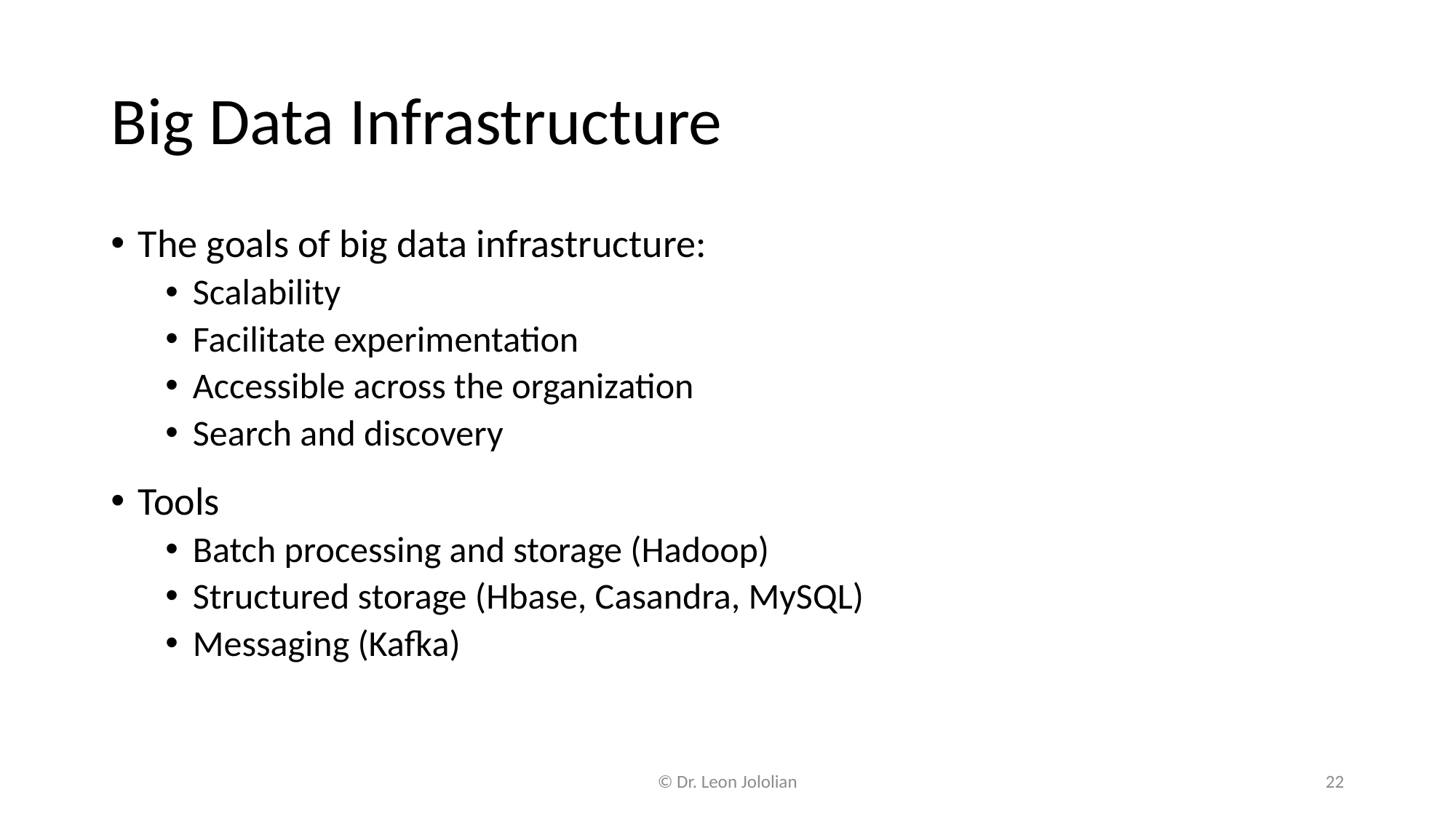

# Big Data Infrastructure
The goals of big data infrastructure:
Scalability
Facilitate experimentation
Accessible across the organization
Search and discovery
Tools
Batch processing and storage (Hadoop)
Structured storage (Hbase, Casandra, MySQL)
Messaging (Kafka)
© Dr. Leon Jololian
22